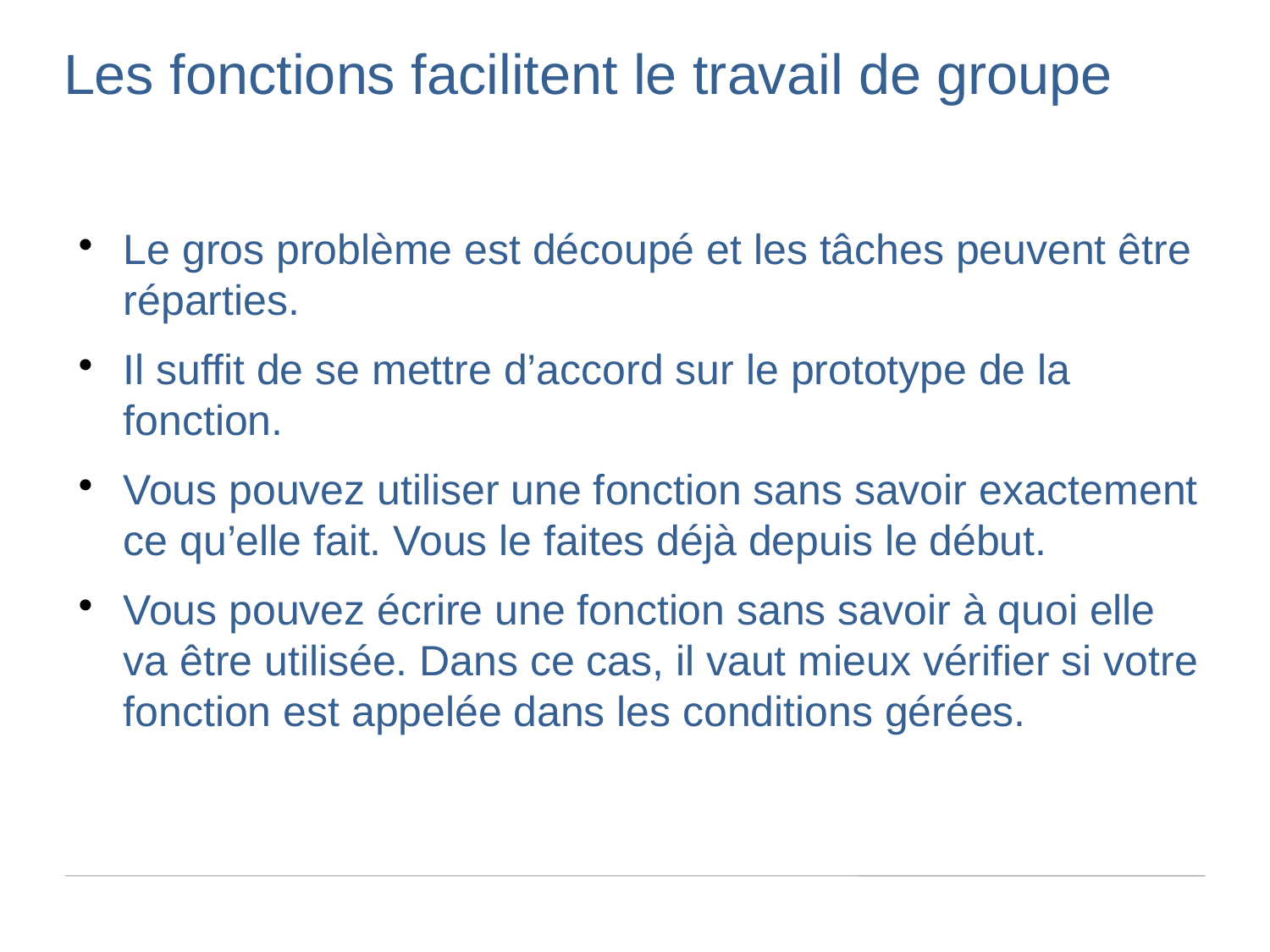

Les fonctions facilitent le travail de groupe
Le gros problème est découpé et les tâches peuvent être réparties.
Il suffit de se mettre d’accord sur le prototype de la fonction.
Vous pouvez utiliser une fonction sans savoir exactement ce qu’elle fait. Vous le faites déjà depuis le début.
Vous pouvez écrire une fonction sans savoir à quoi elle va être utilisée. Dans ce cas, il vaut mieux vérifier si votre fonction est appelée dans les conditions gérées.